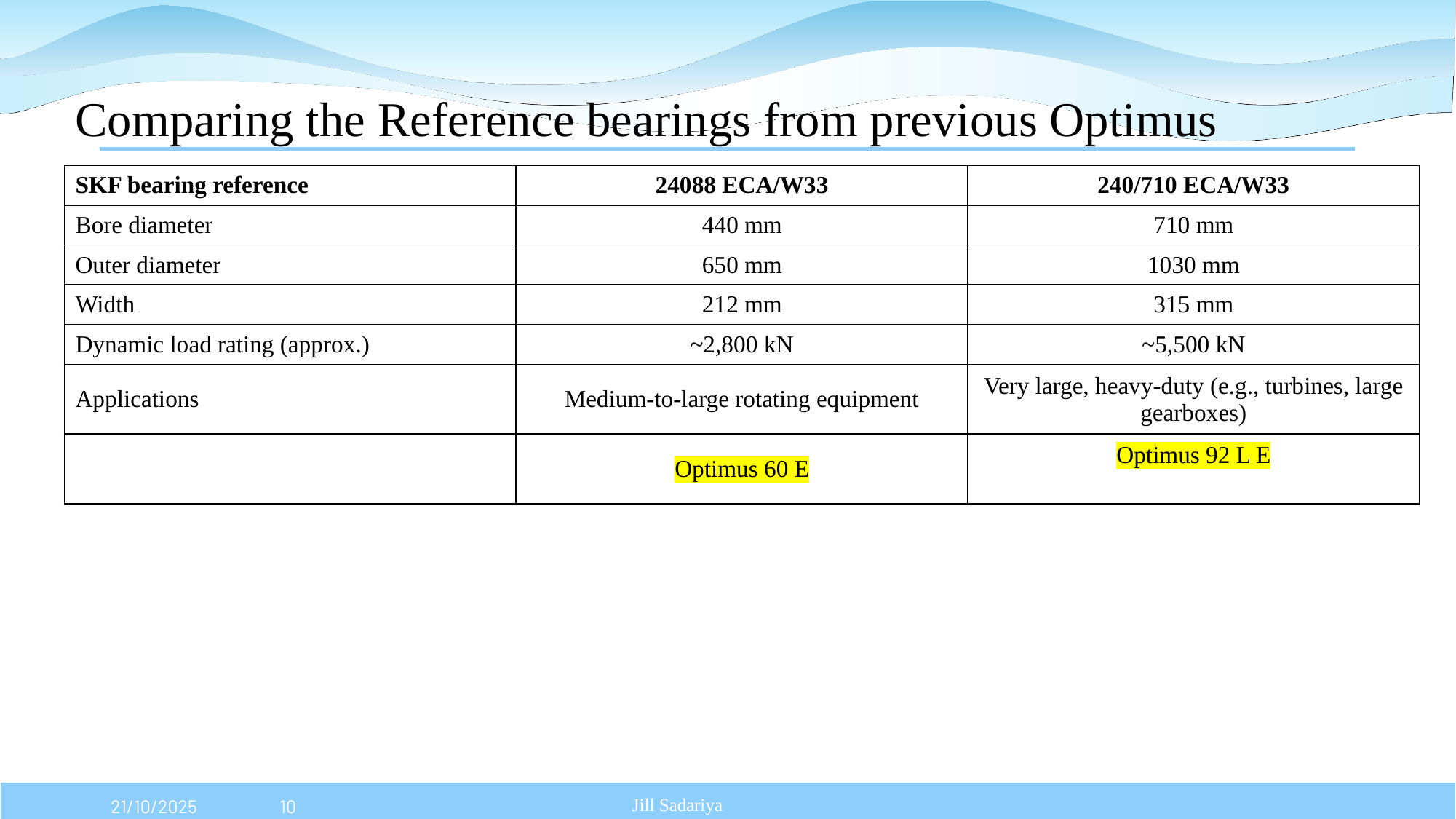

# Comparing the Reference bearings from previous Optimus
| SKF bearing reference | 24088 ECA/W33 | 240/710 ECA/W33 |
| --- | --- | --- |
| Bore diameter | 440 mm | 710 mm |
| Outer diameter | 650 mm | 1030 mm |
| Width | 212 mm | 315 mm |
| Dynamic load rating (approx.) | ~2,800 kN | ~5,500 kN |
| Applications | Medium-to-large rotating equipment | Very large, heavy-duty (e.g., turbines, large gearboxes) |
|  | Optimus 60 E | Optimus 92 L E |
Jill Sadariya
21/10/2025
10